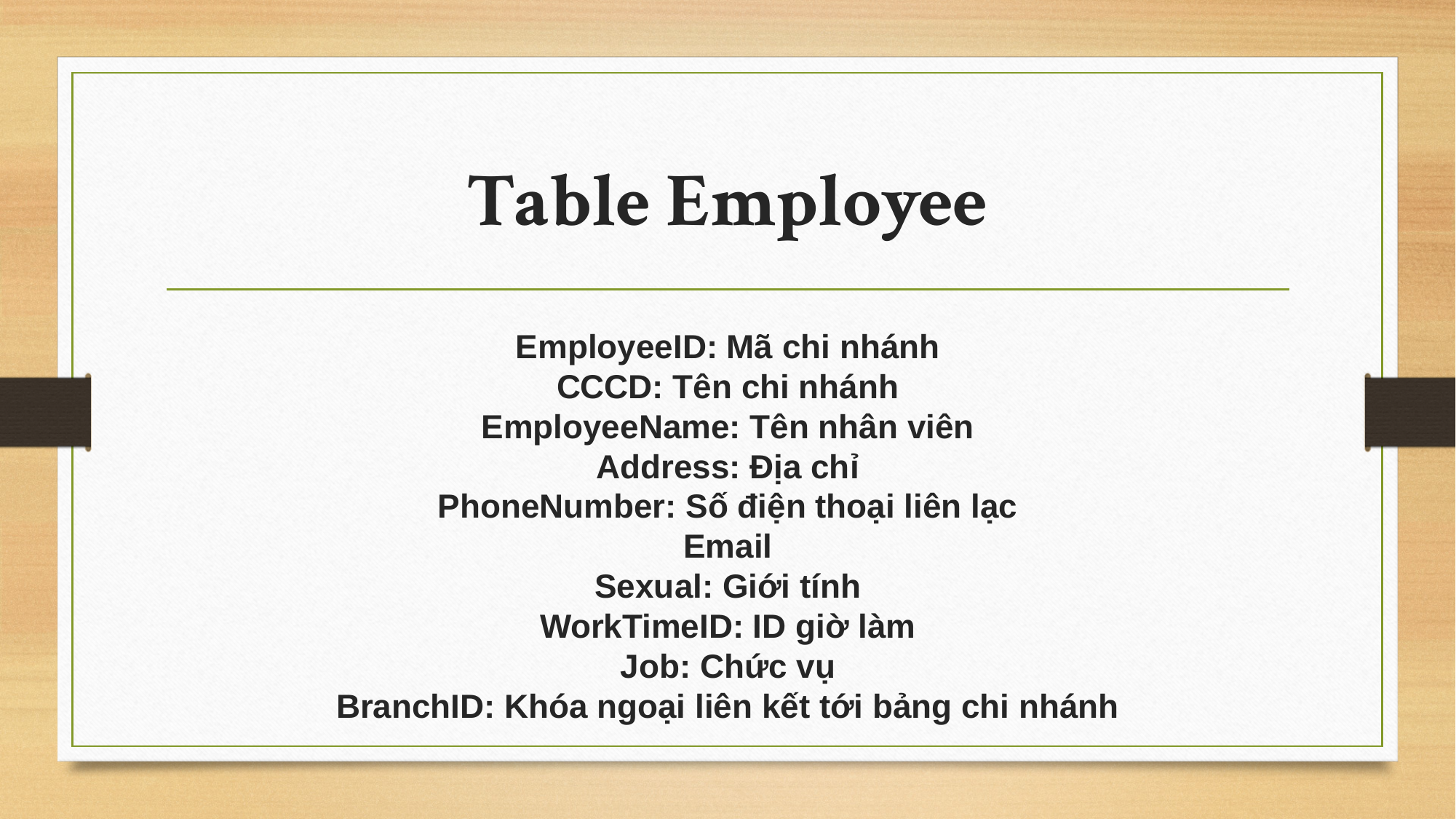

# Table Employee
EmployeeID: Mã chi nhánh
CCCD: Tên chi nhánh
EmployeeName: Tên nhân viên
Address: Địa chỉ
PhoneNumber: Số điện thoại liên lạc
Email
Sexual: Giới tính
WorkTimeID: ID giờ làm
Job: Chức vụ
BranchID: Khóa ngoại liên kết tới bảng chi nhánh